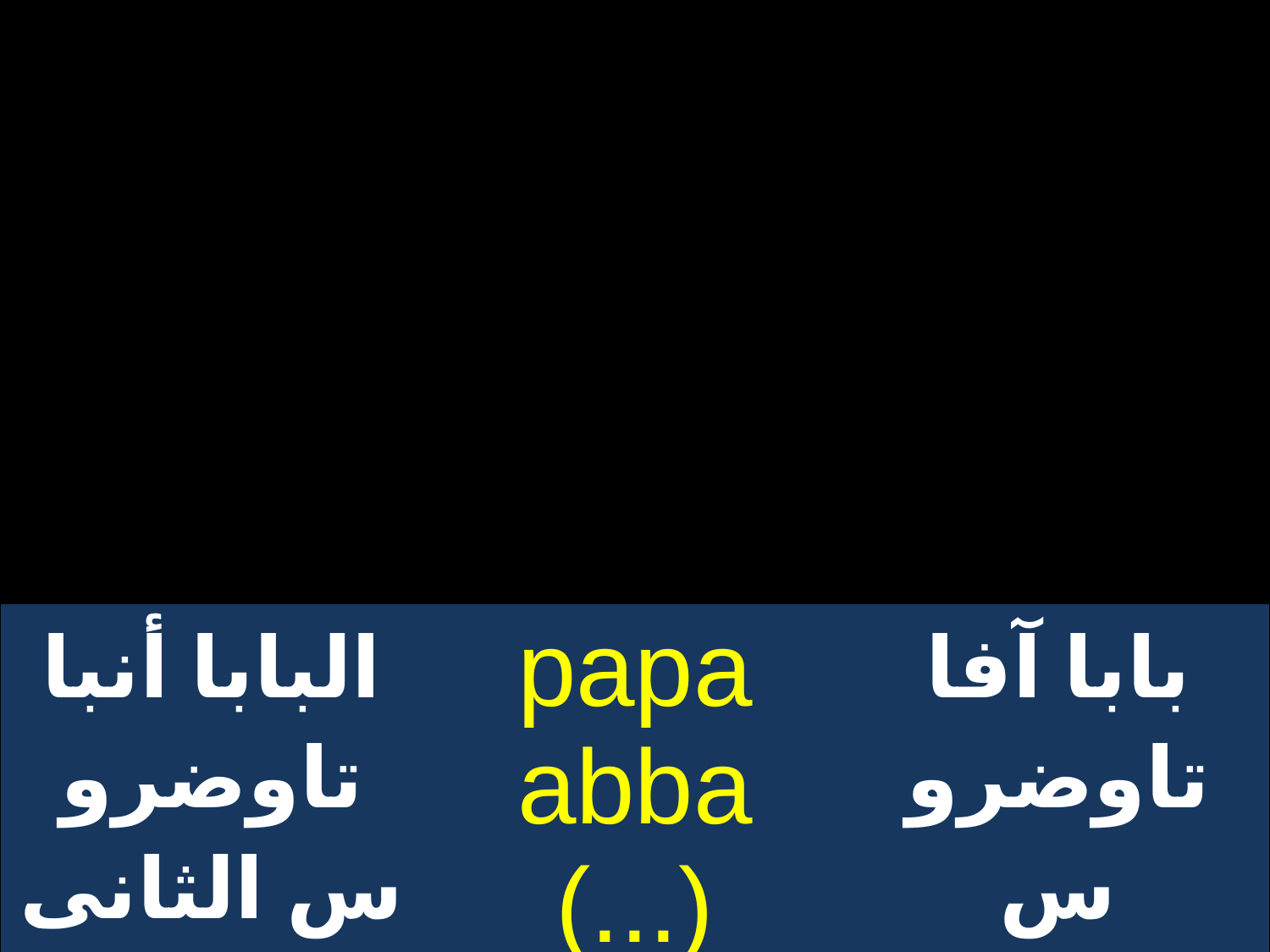

| البابا أنبا تاوضروس الثانى | papa abba (...) | بابا آفا تاوضروس |
| --- | --- | --- |